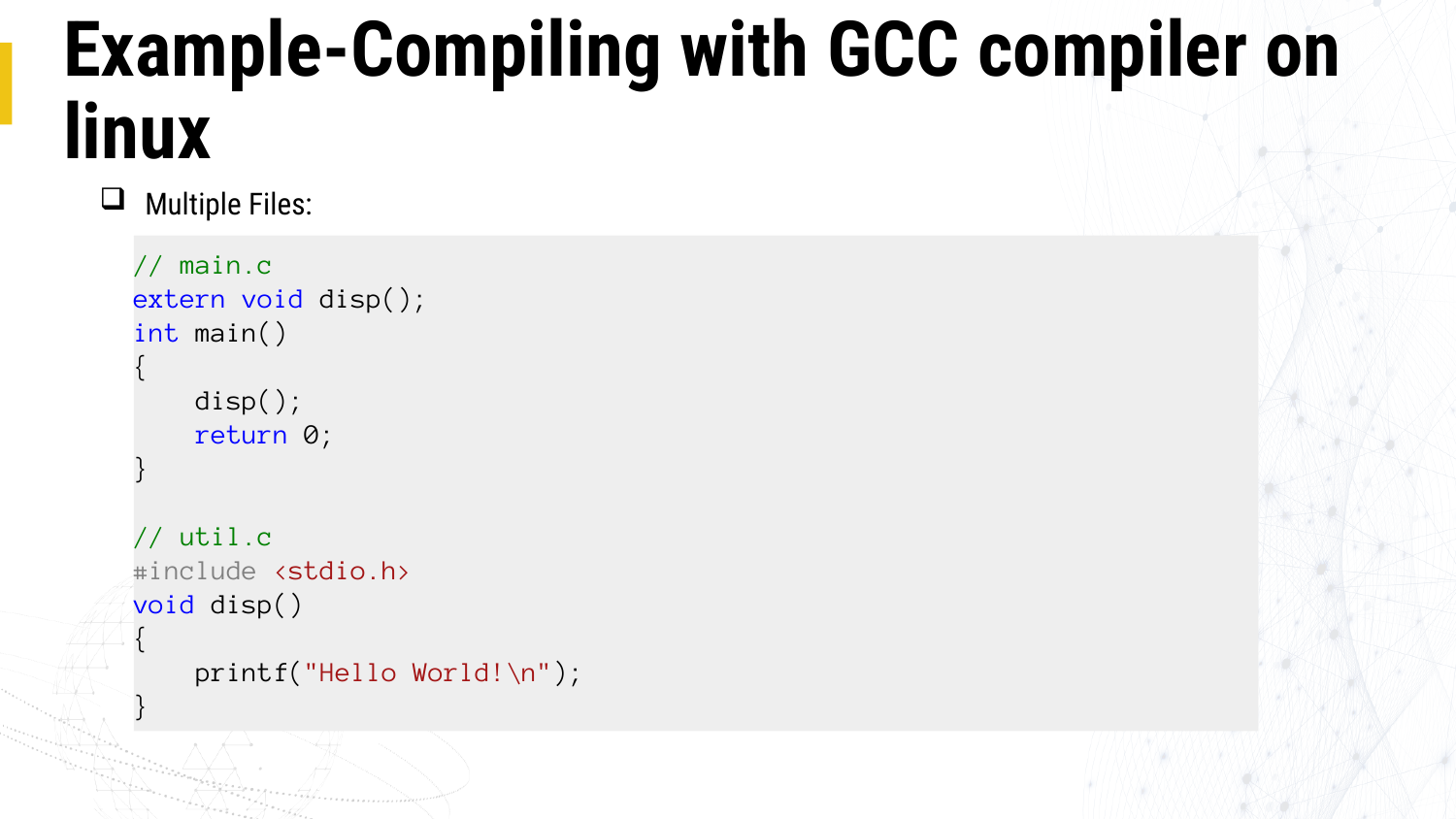

# Example-Compiling with GCC compiler on linux
Multiple Files:

// main.c
extern void disp();
int main()
{
    disp();
    return 0;
}

// util.c
#include <stdio.h>
void disp()
{
    printf("Hello World!\n");
}